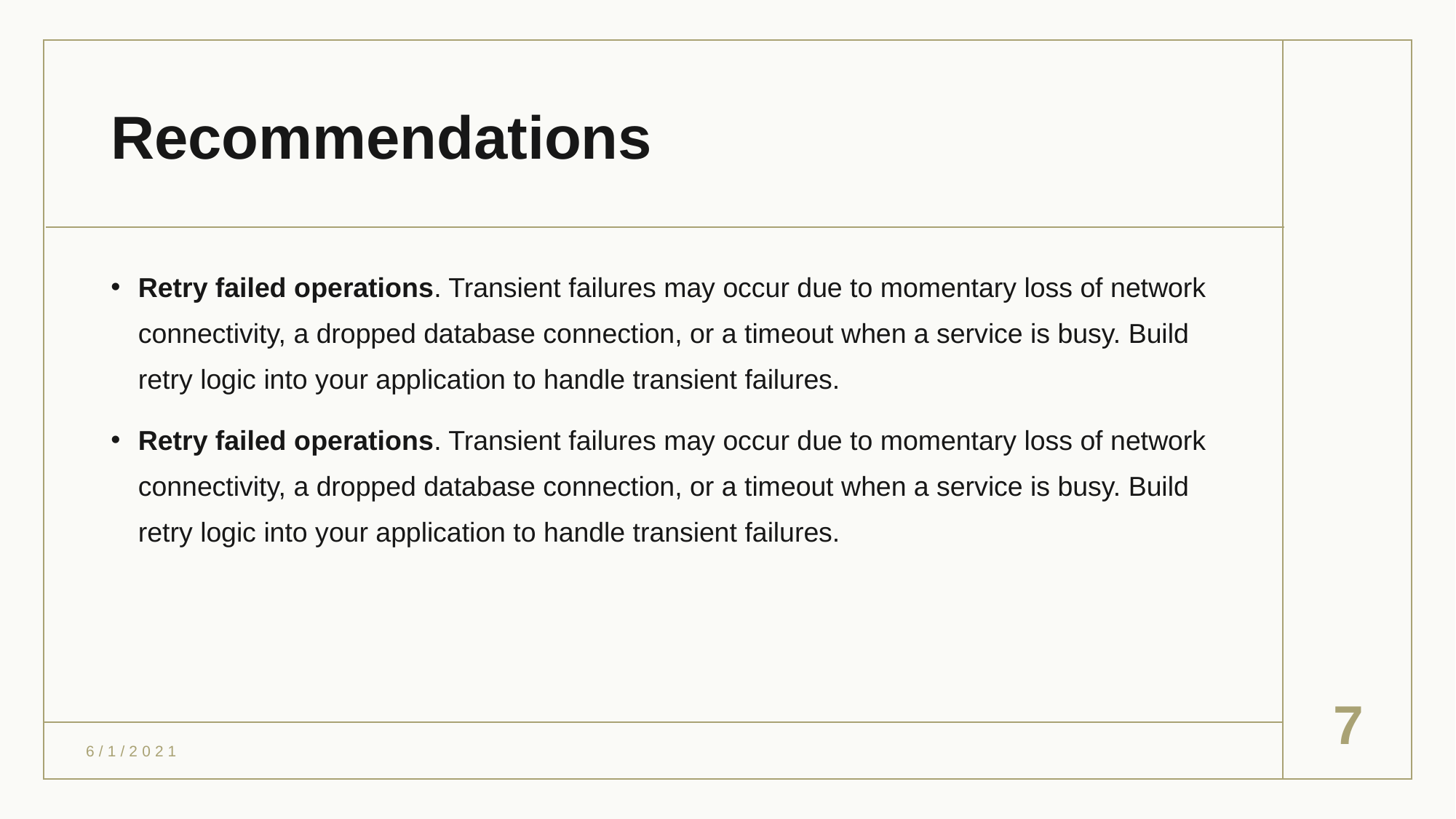

# Recommendations
Retry failed operations. Transient failures may occur due to momentary loss of network connectivity, a dropped database connection, or a timeout when a service is busy. Build retry logic into your application to handle transient failures.
Retry failed operations. Transient failures may occur due to momentary loss of network connectivity, a dropped database connection, or a timeout when a service is busy. Build retry logic into your application to handle transient failures.

7
6/1/2021